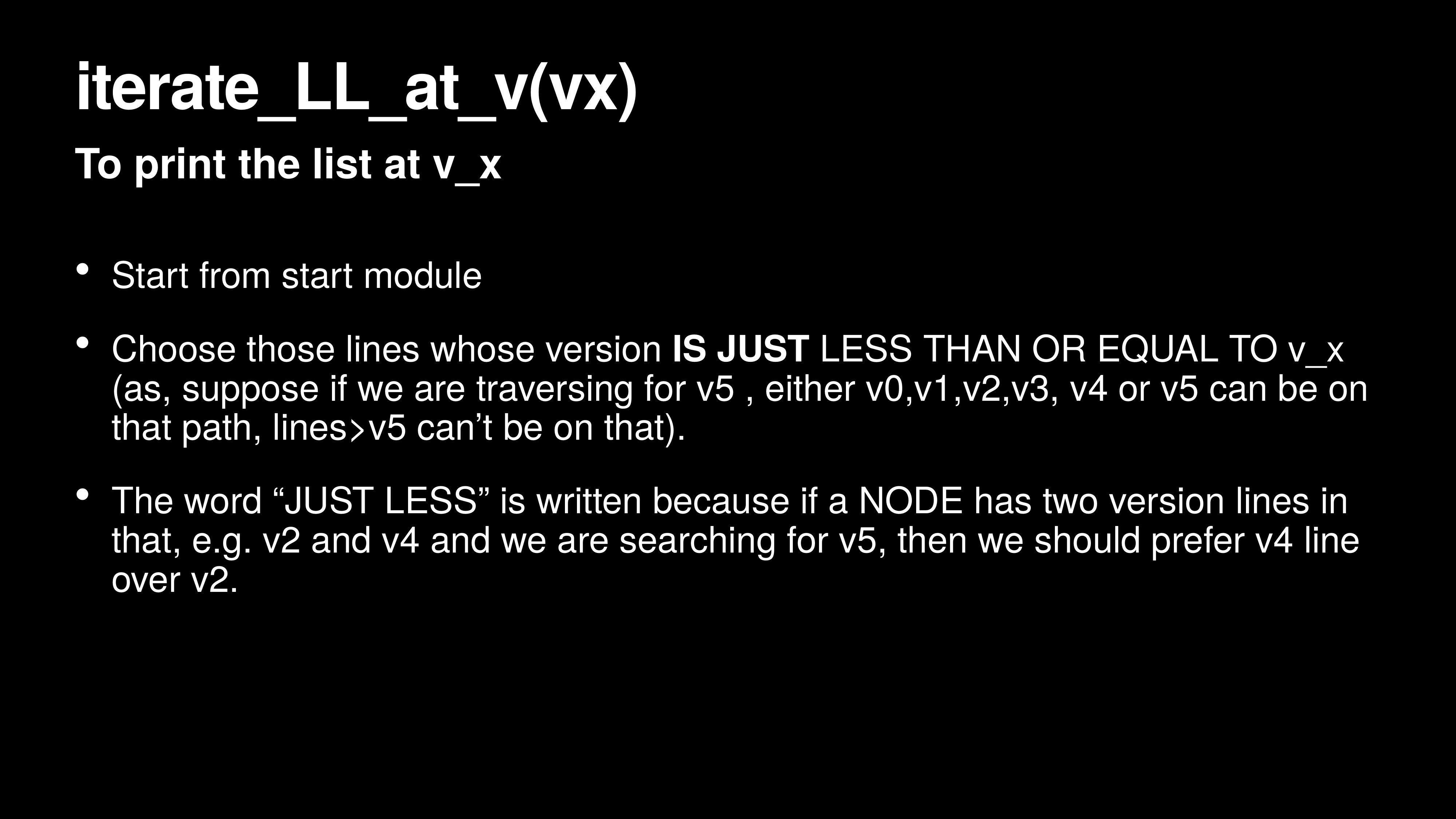

# iterate_LL_at_v(vx)
To print the list at v_x
Start from start module
Choose those lines whose version IS JUST LESS THAN OR EQUAL TO v_x (as, suppose if we are traversing for v5 , either v0,v1,v2,v3, v4 or v5 can be on that path, lines>v5 can’t be on that).
The word “JUST LESS” is written because if a NODE has two version lines in that, e.g. v2 and v4 and we are searching for v5, then we should prefer v4 line over v2.